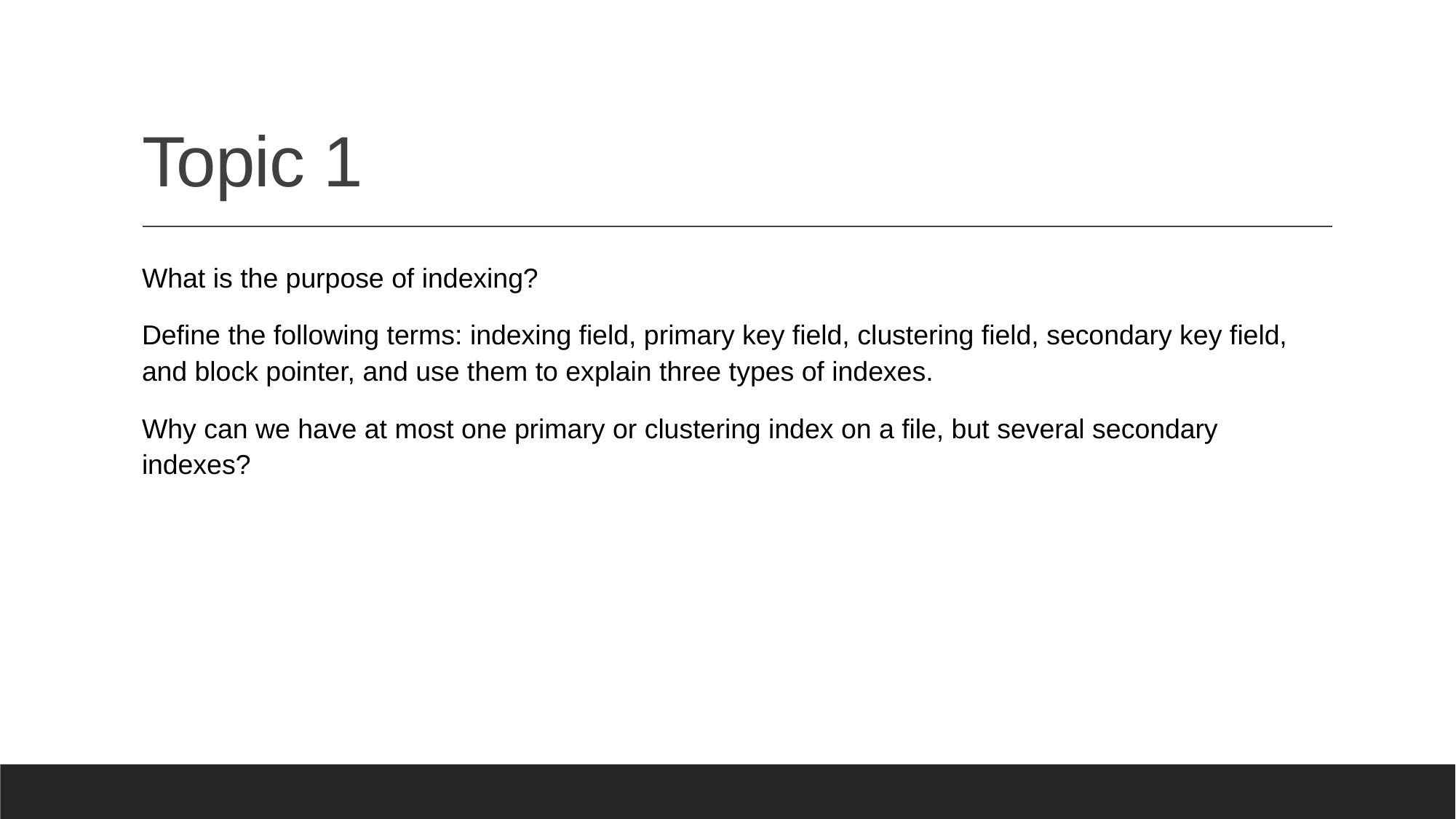

# Topic 1
What is the purpose of indexing?
Define the following terms: indexing field, primary key field, clustering field, secondary key field, and block pointer, and use them to explain three types of indexes.
Why can we have at most one primary or clustering index on a file, but several secondary indexes?